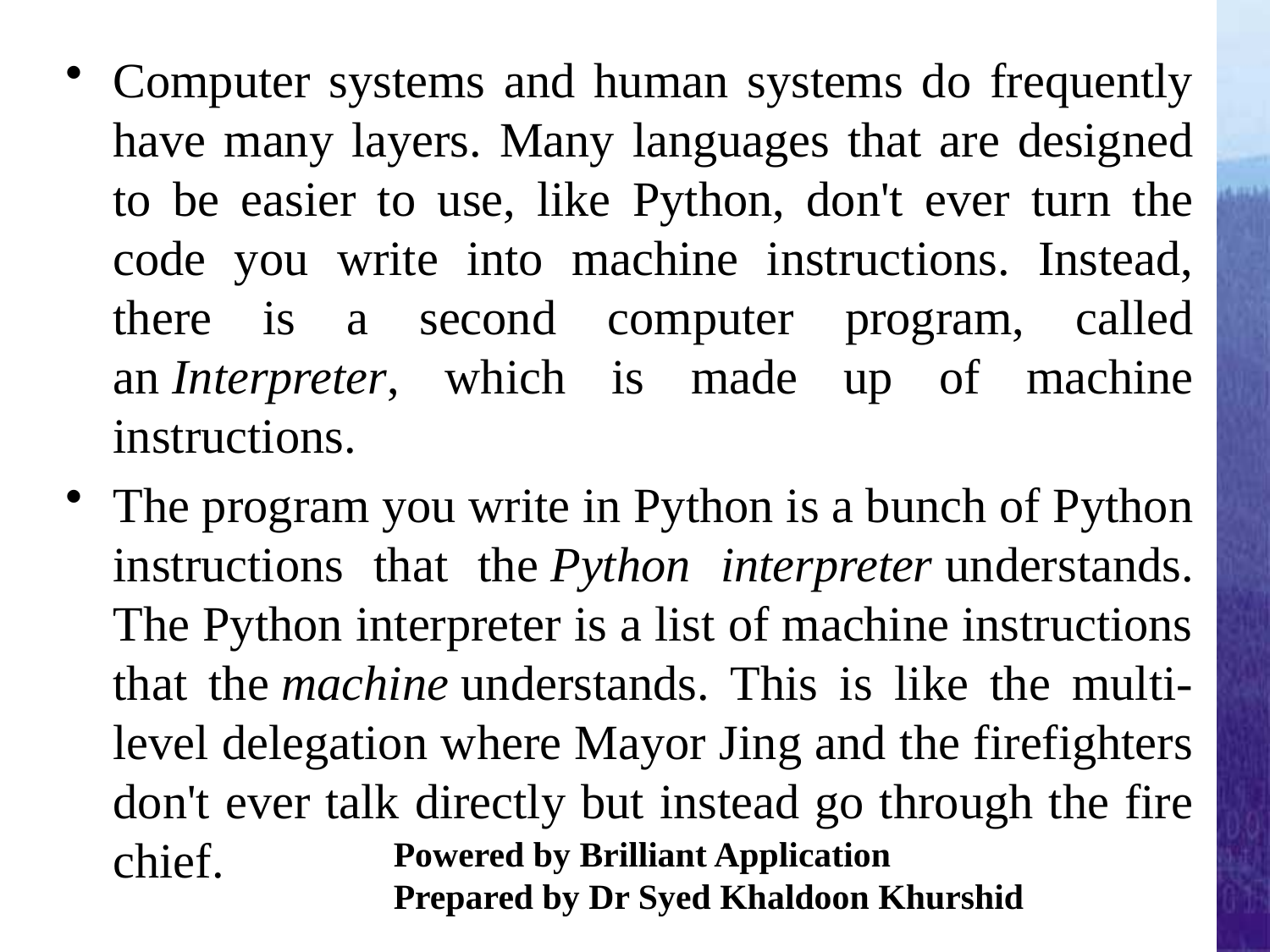

Computer systems and human systems do frequently have many layers. Many languages that are designed to be easier to use, like Python, don't ever turn the code you write into machine instructions. Instead, there is a second computer program, called an Interpreter, which is made up of machine instructions.
The program you write in Python is a bunch of Python instructions that the Python interpreter understands. The Python interpreter is a list of machine instructions that the machine understands. This is like the multi-level delegation where Mayor Jing and the firefighters don't ever talk directly but instead go through the fire chief.